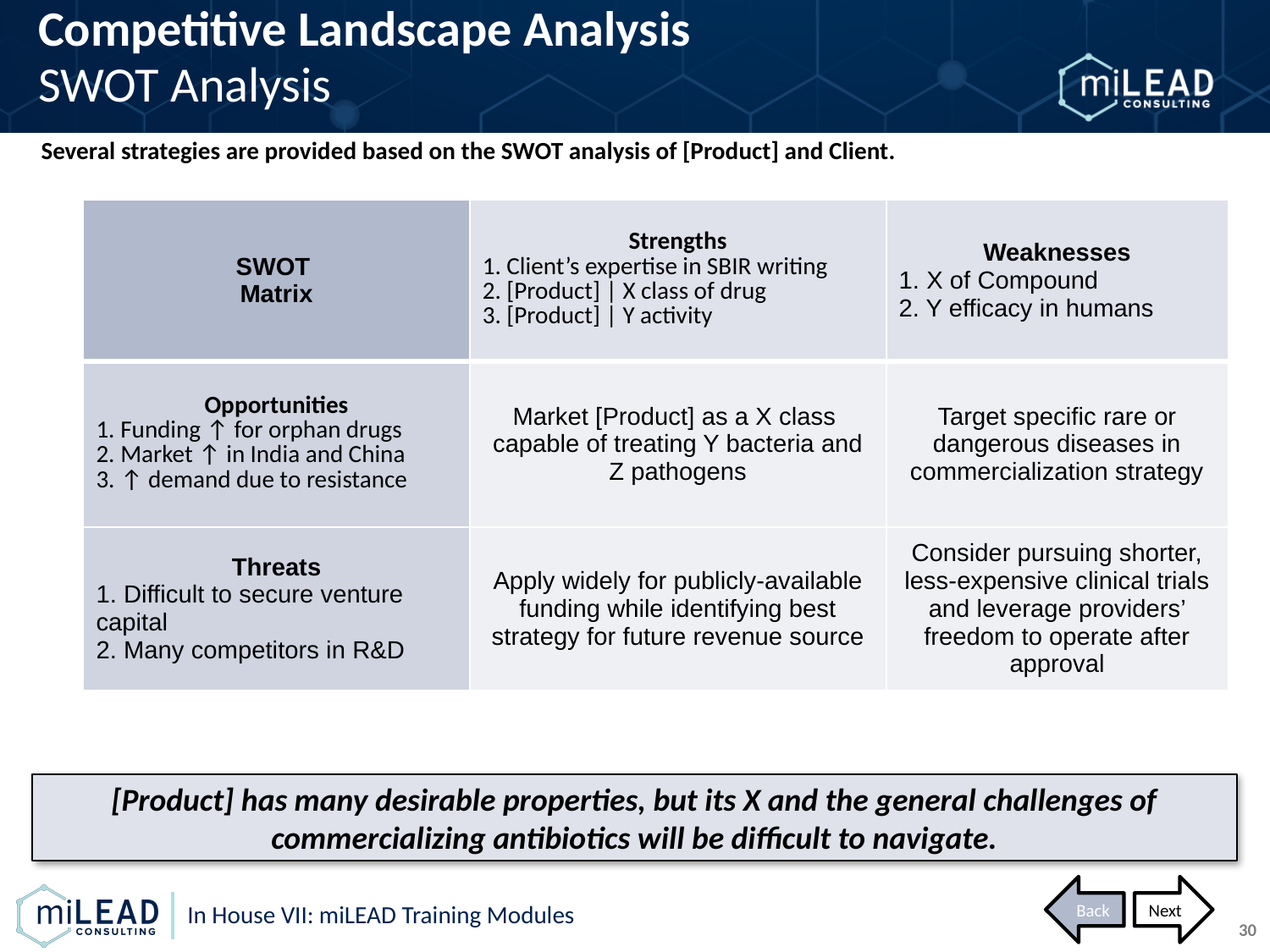

Competitive Landscape Analysis
SWOT Analysis
Several strategies are provided based on the SWOT analysis of [Product] and Client.
| SWOT Matrix | Strengths 1. Client’s expertise in SBIR writing 2. [Product] | X class of drug 3. [Product] | Y activity | Weaknesses 1. X of Compound 2. Y efficacy in humans |
| --- | --- | --- |
| Opportunities 1. Funding ↑ for orphan drugs 2. Market ↑ in India and China 3. ↑ demand due to resistance | Market [Product] as a X class capable of treating Y bacteria and Z pathogens | Target specific rare or dangerous diseases in commercialization strategy |
| Threats 1. Difficult to secure venture capital 2. Many competitors in R&D | Apply widely for publicly-available funding while identifying best strategy for future revenue source | Consider pursuing shorter, less-expensive clinical trials and leverage providers’ freedom to operate after approval |
[Product] has many desirable properties, but its X and the general challenges of commercializing antibiotics will be difficult to navigate.
Back
Next